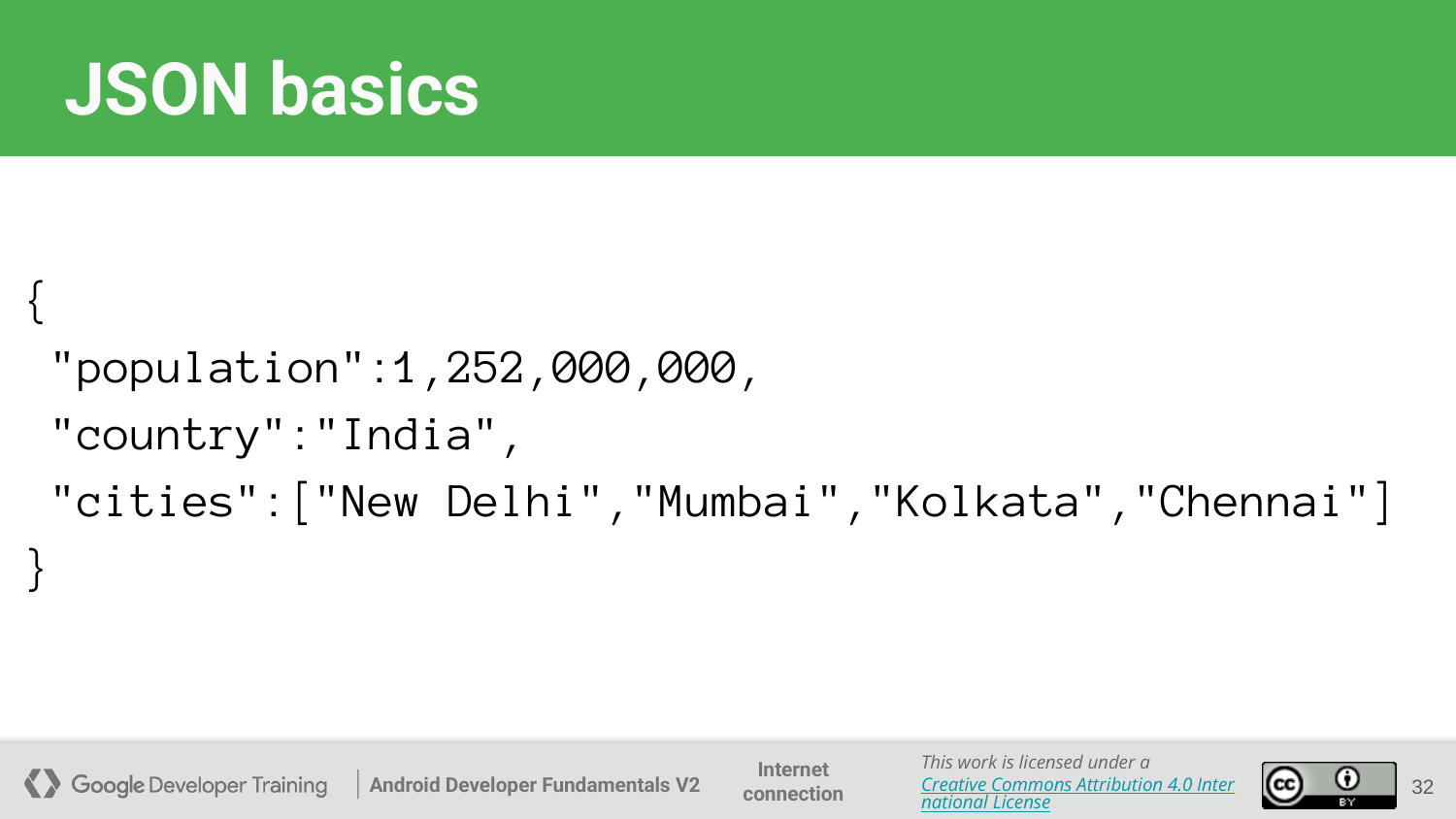

# JSON basics
{
 "population":1,252,000,000,
 "country":"India",
 "cities":["New Delhi","Mumbai","Kolkata","Chennai"]
}

32